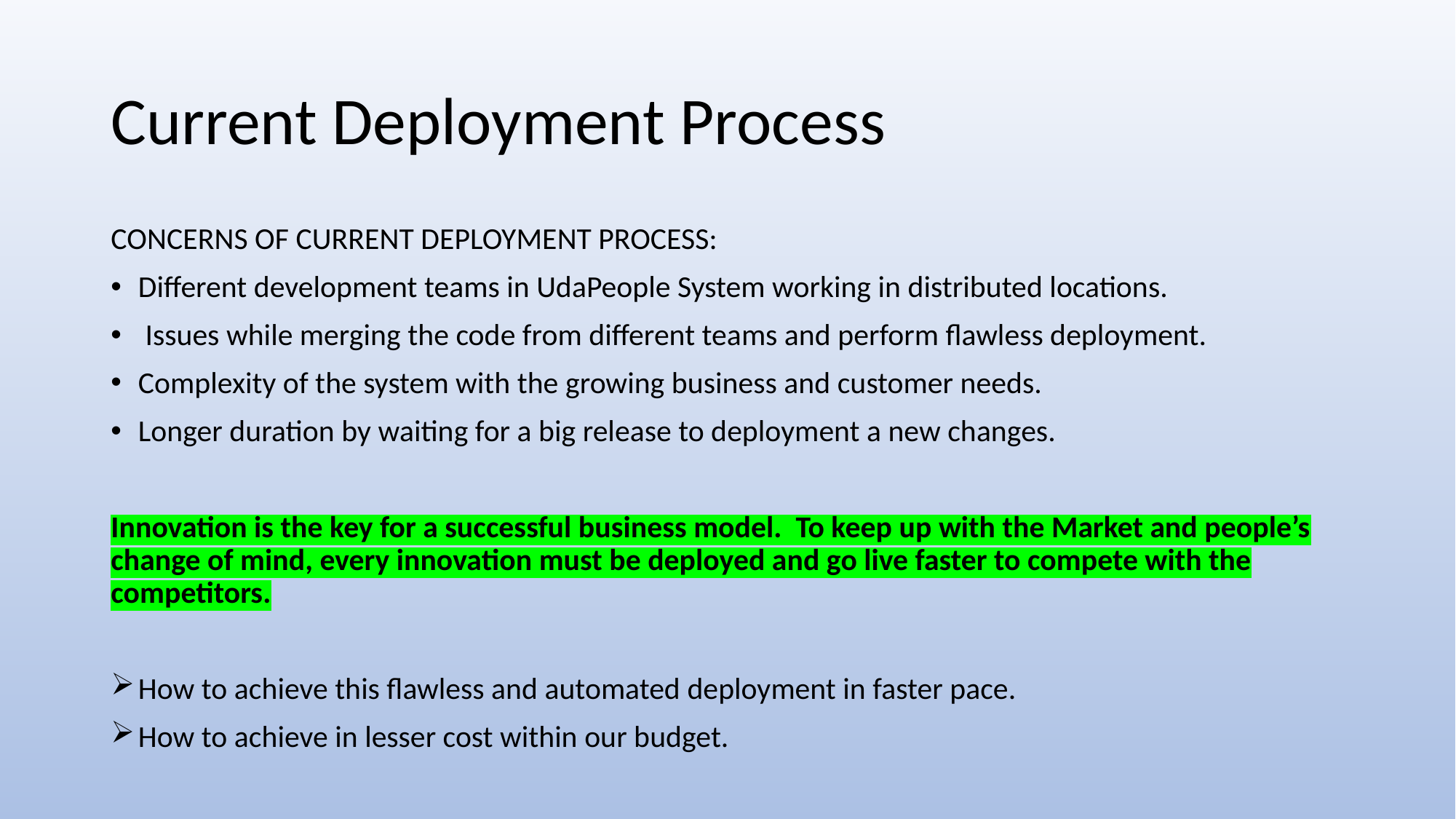

# Current Deployment Process
CONCERNS OF CURRENT DEPLOYMENT PROCESS:
Different development teams in UdaPeople System working in distributed locations.
 Issues while merging the code from different teams and perform flawless deployment.
Complexity of the system with the growing business and customer needs.
Longer duration by waiting for a big release to deployment a new changes.

Innovation is the key for a successful business model.  To keep up with the Market and people’s change of mind, every innovation must be deployed and go live faster to compete with the competitors.

How to achieve this flawless and automated deployment in faster pace.
How to achieve in lesser cost within our budget.